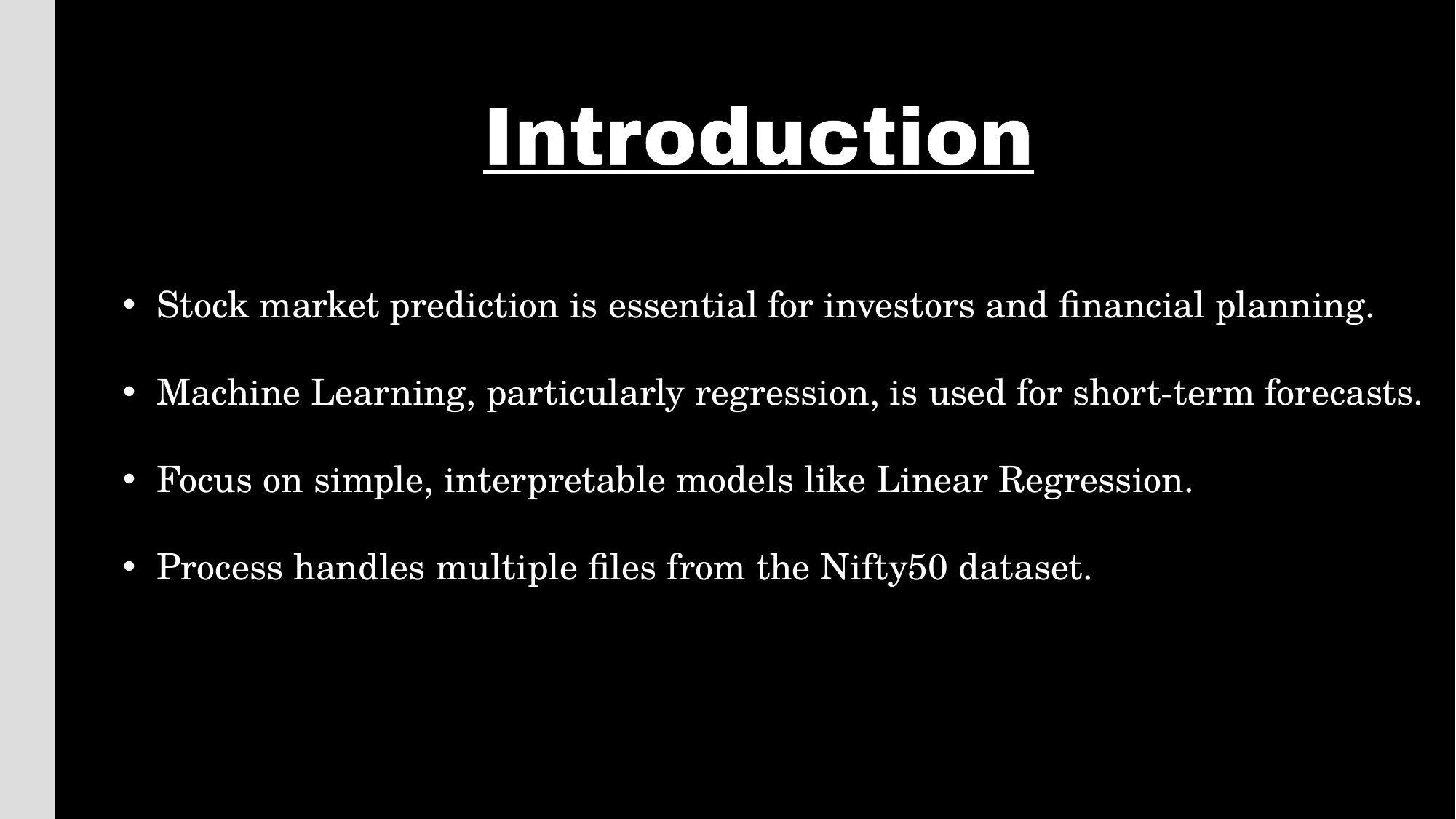

Introduction

Stock market prediction is essential for investors and financial planning.

Machine Learning, particularly regression, is used for short-term forecasts.

Focus on simple, interpretable models like Linear Regression.

Process handles multiple files from the Nifty50 dataset.